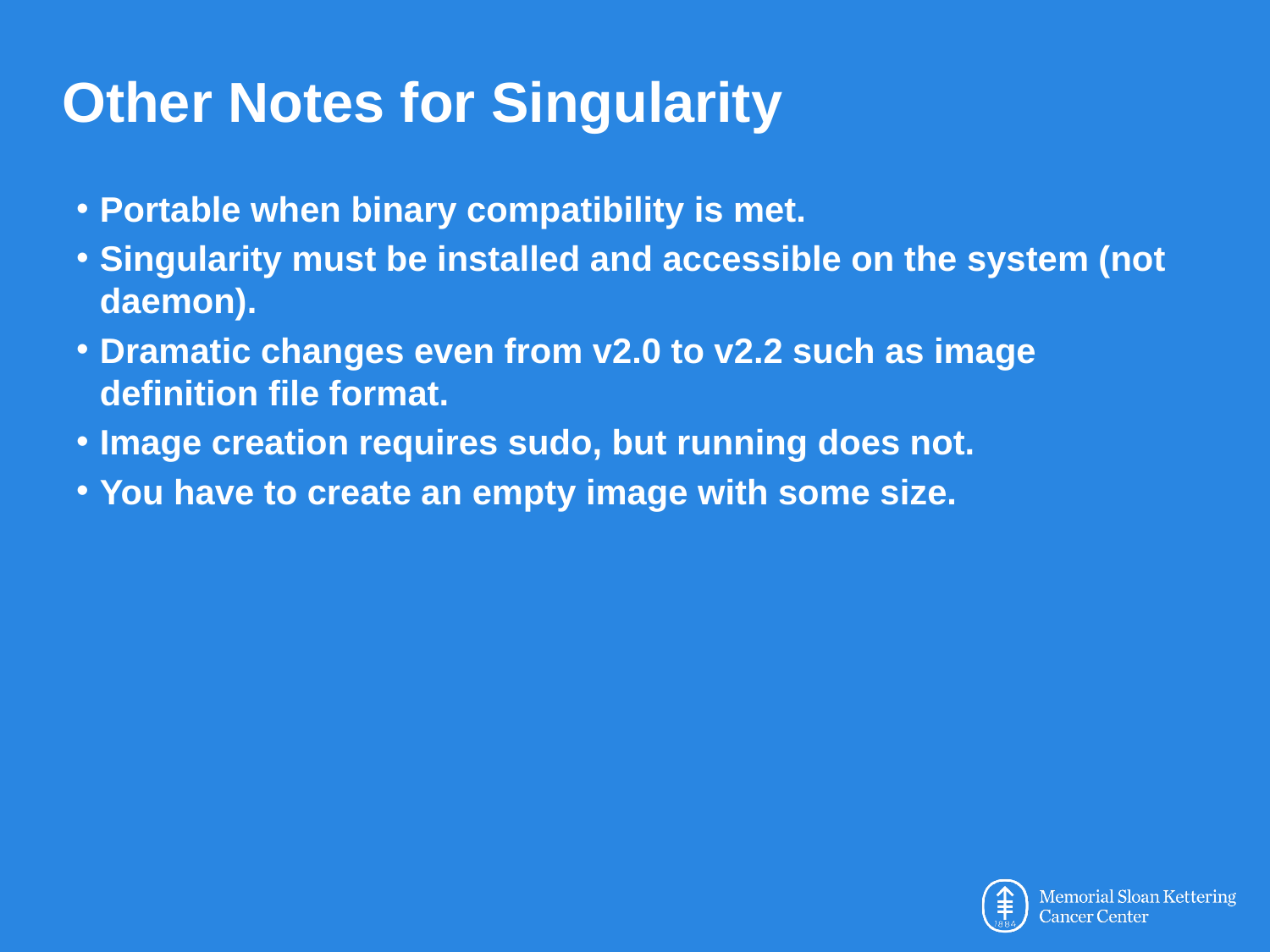

# Other Notes for Singularity
Portable when binary compatibility is met.
Singularity must be installed and accessible on the system (not daemon).
Dramatic changes even from v2.0 to v2.2 such as image definition file format.
Image creation requires sudo, but running does not.
You have to create an empty image with some size.